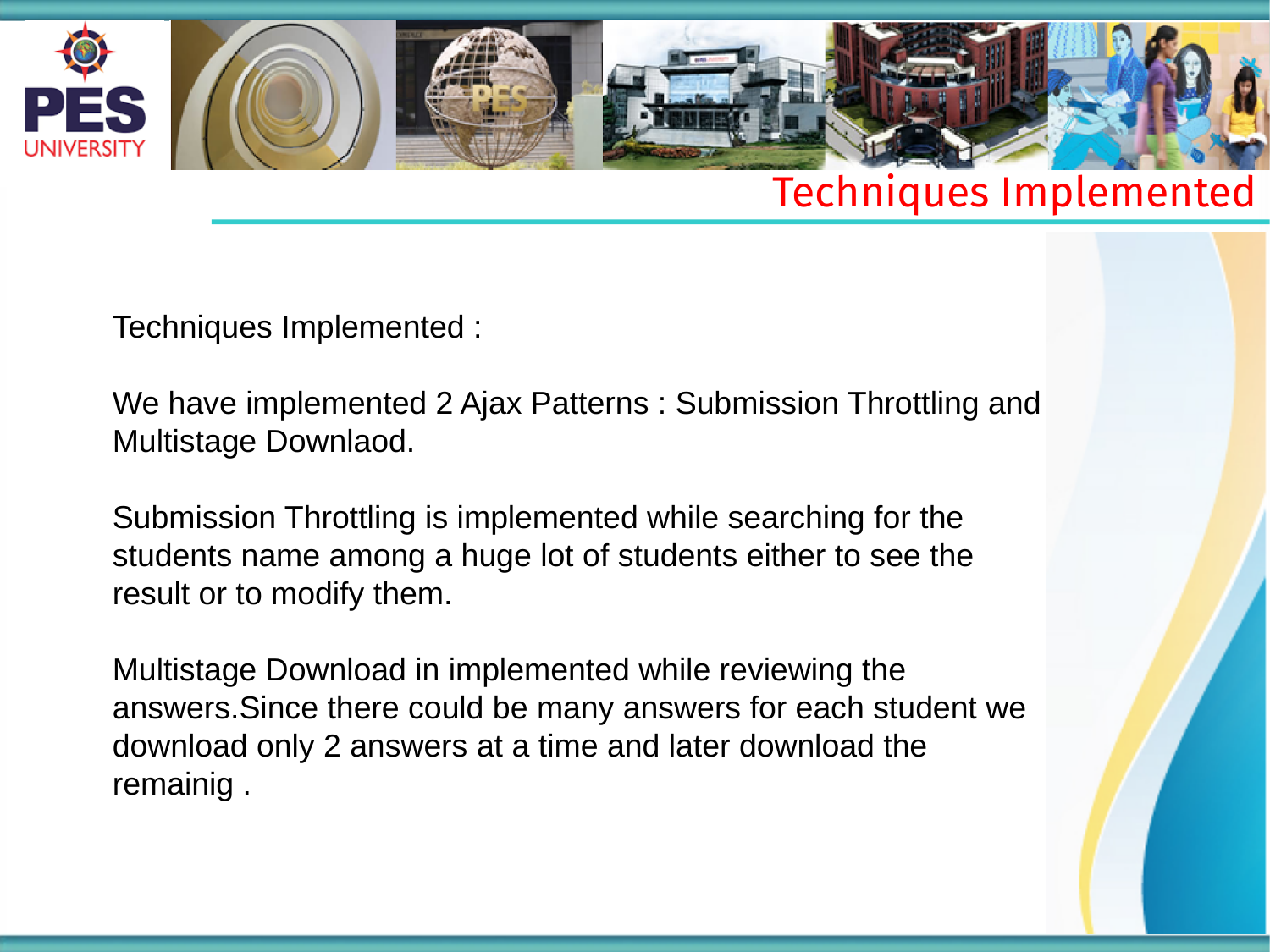

Techniques Implemented

Techniques Implemented :

We have implemented 2 Ajax Patterns : Submission Throttling and Multistage Downlaod.

Submission Throttling is implemented while searching for the students name among a huge lot of students either to see the result or to modify them.

Multistage Download in implemented while reviewing the answers.Since there could be many answers for each student we download only 2 answers at a time and later download the remainig .